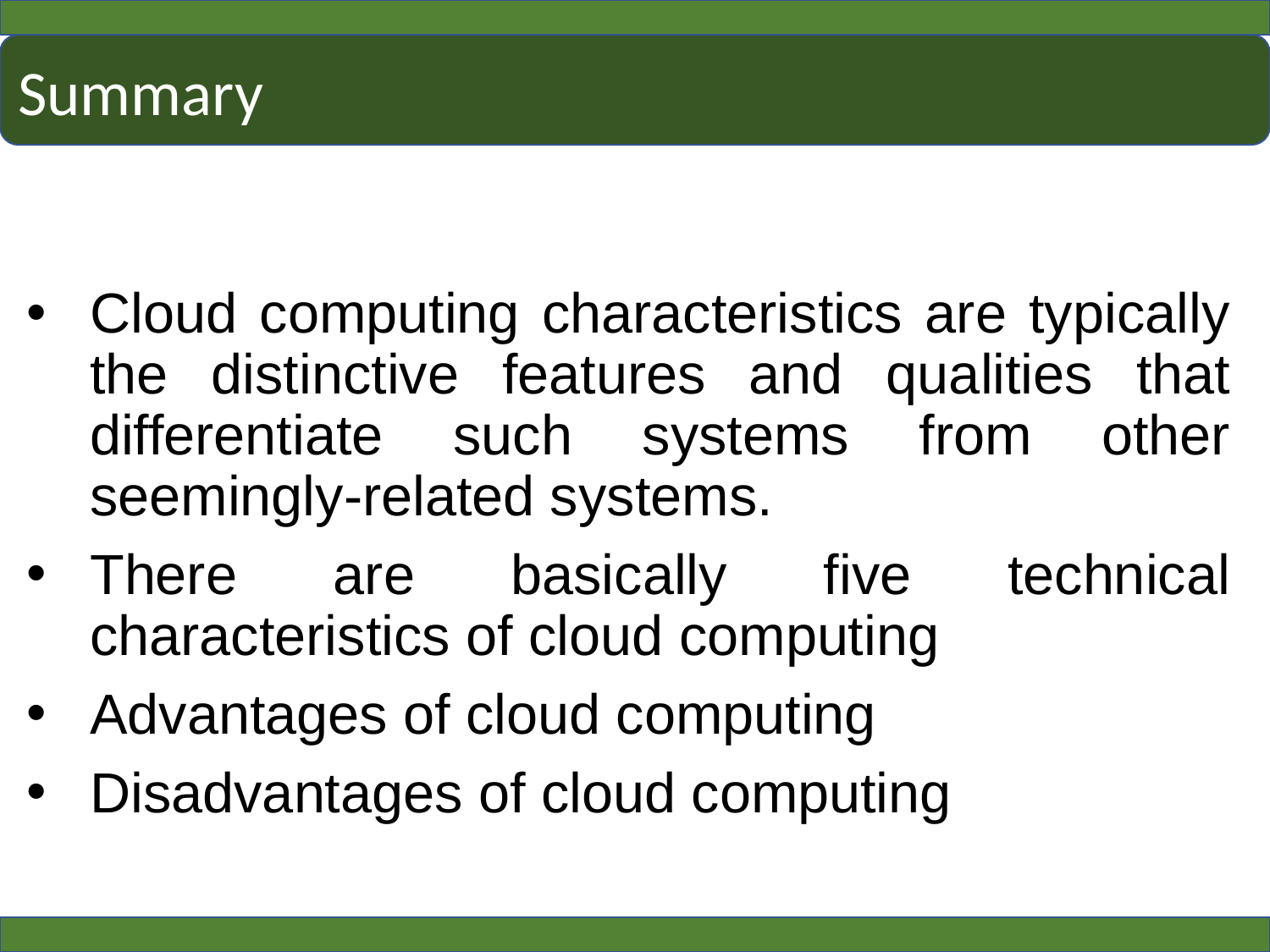

Summary

Cloud computing characteristics are typically the distinctive features and qualities that differentiate such systems from other seemingly-related systems.
There are basically five technical characteristics of cloud computing
Advantages of cloud computing
Disadvantages of cloud computing